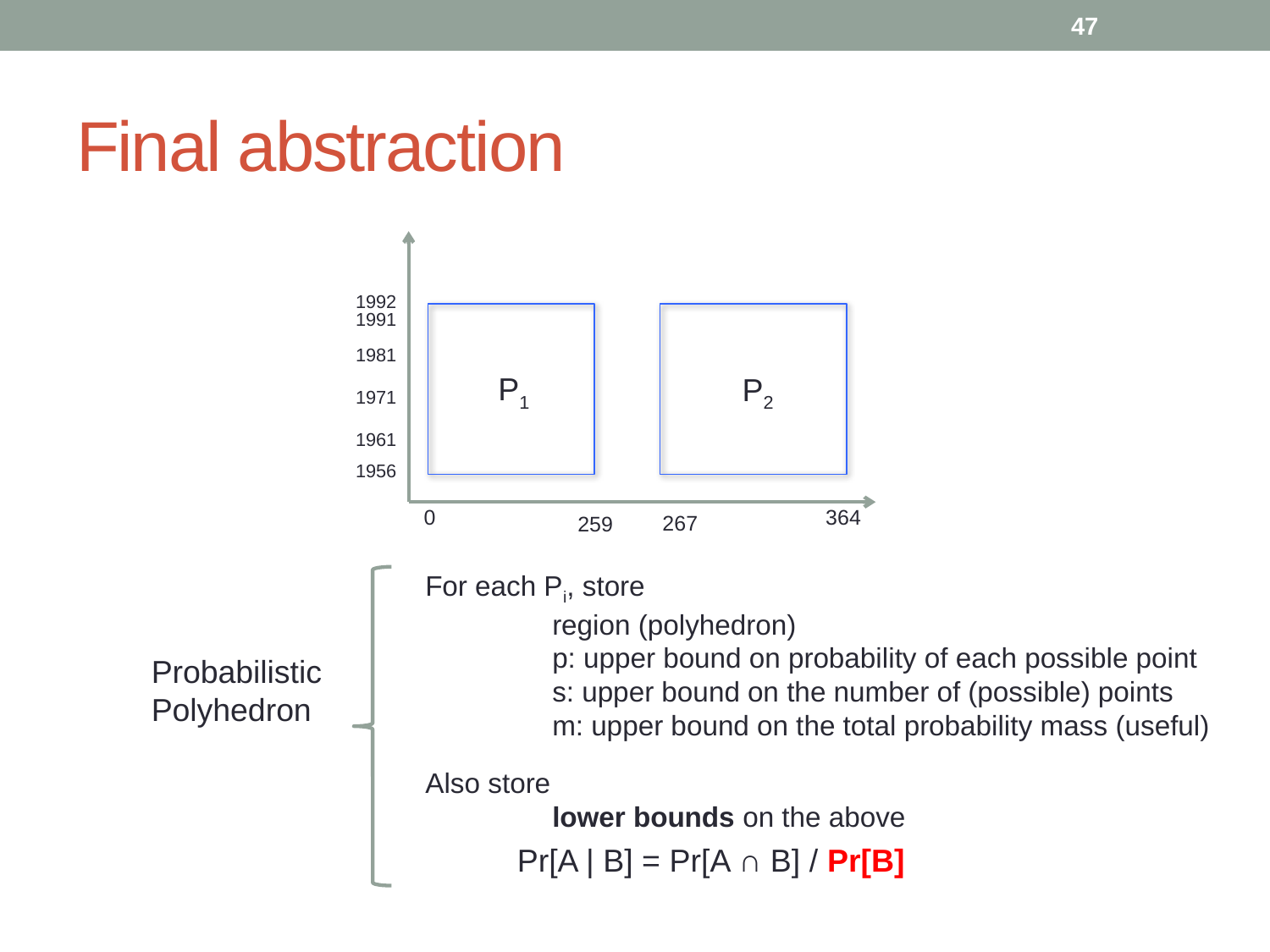

47
# Final abstraction
1992

1981
1971
1961
1956
0
364
267
259
1991
P1
P2
For each Pi, store
	region (polyhedron)
	p: upper bound on probability of each possible point
	s: upper bound on the number of (possible) points
	m: upper bound on the total probability mass (useful)

Also store
	lower bounds on the above

Probabilistic
Polyhedron
Pr[A | B] = Pr[A ∩ B] / Pr[B]